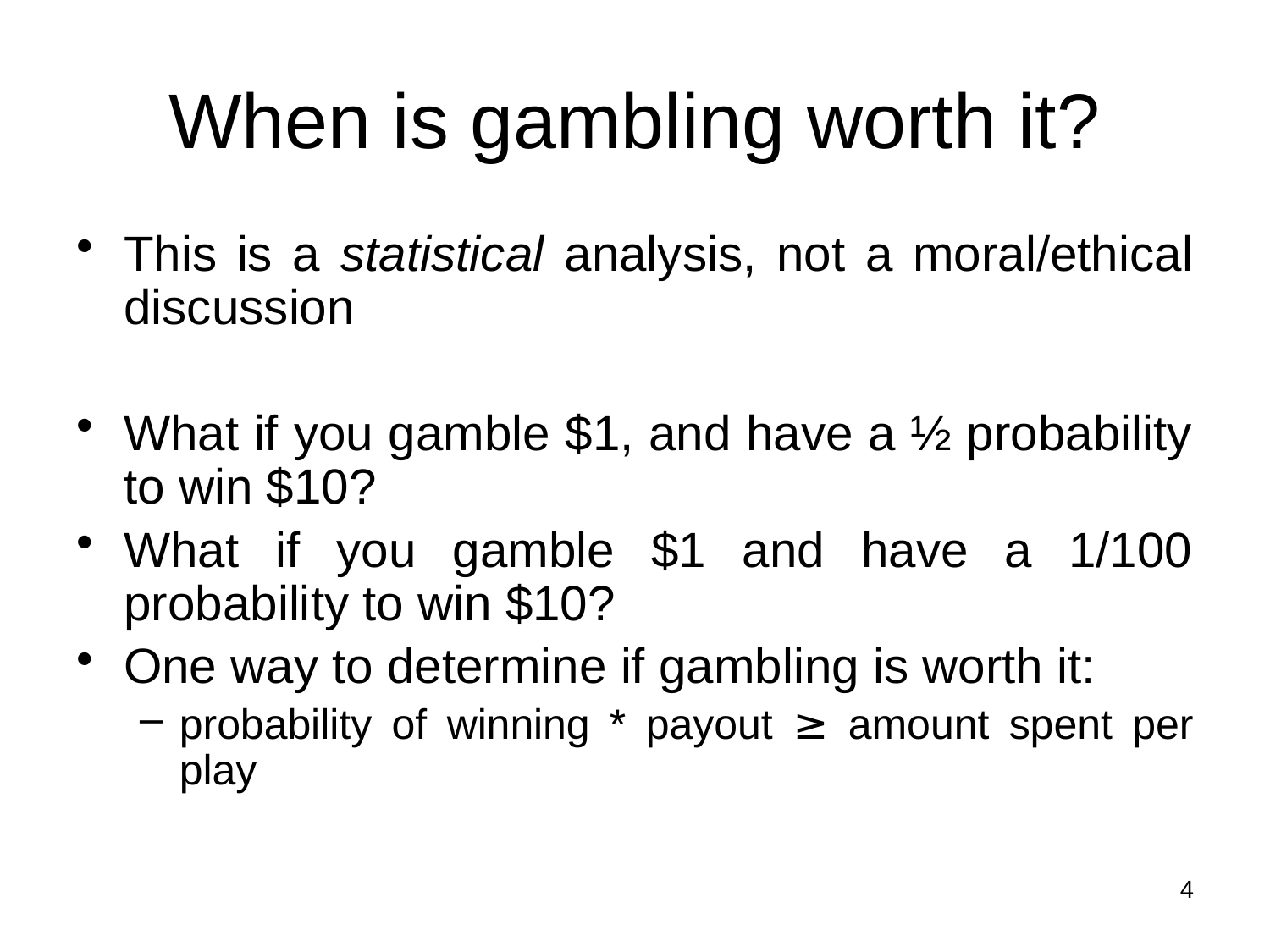

# When is gambling worth it?
This is a statistical analysis, not a moral/ethical discussion

What if you gamble $1, and have a ½ probability to win $10?
What if you gamble $1 and have a 1/100 probability to win $10?
One way to determine if gambling is worth it:
probability of winning * payout ≥ amount spent per play
4